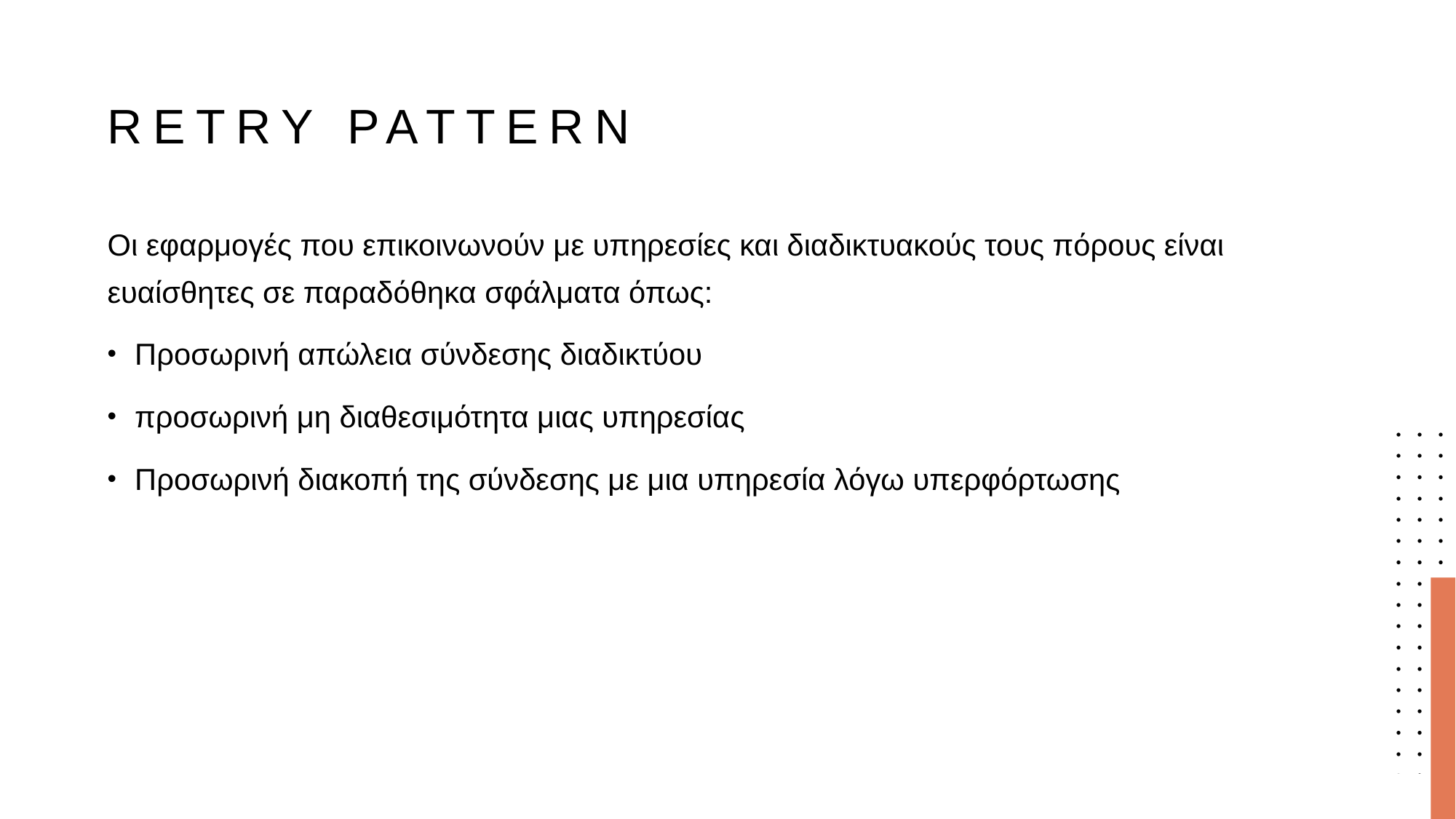

# Retry Pattern
Οι εφαρμογές που επικοινωνούν με υπηρεσίες και διαδικτυακούς τους πόρους είναι ευαίσθητες σε παραδόθηκα σφάλματα όπως:
Προσωρινή απώλεια σύνδεσης διαδικτύου
προσωρινή μη διαθεσιμότητα μιας υπηρεσίας
Προσωρινή διακοπή της σύνδεσης με μια υπηρεσία λόγω υπερφόρτωσης